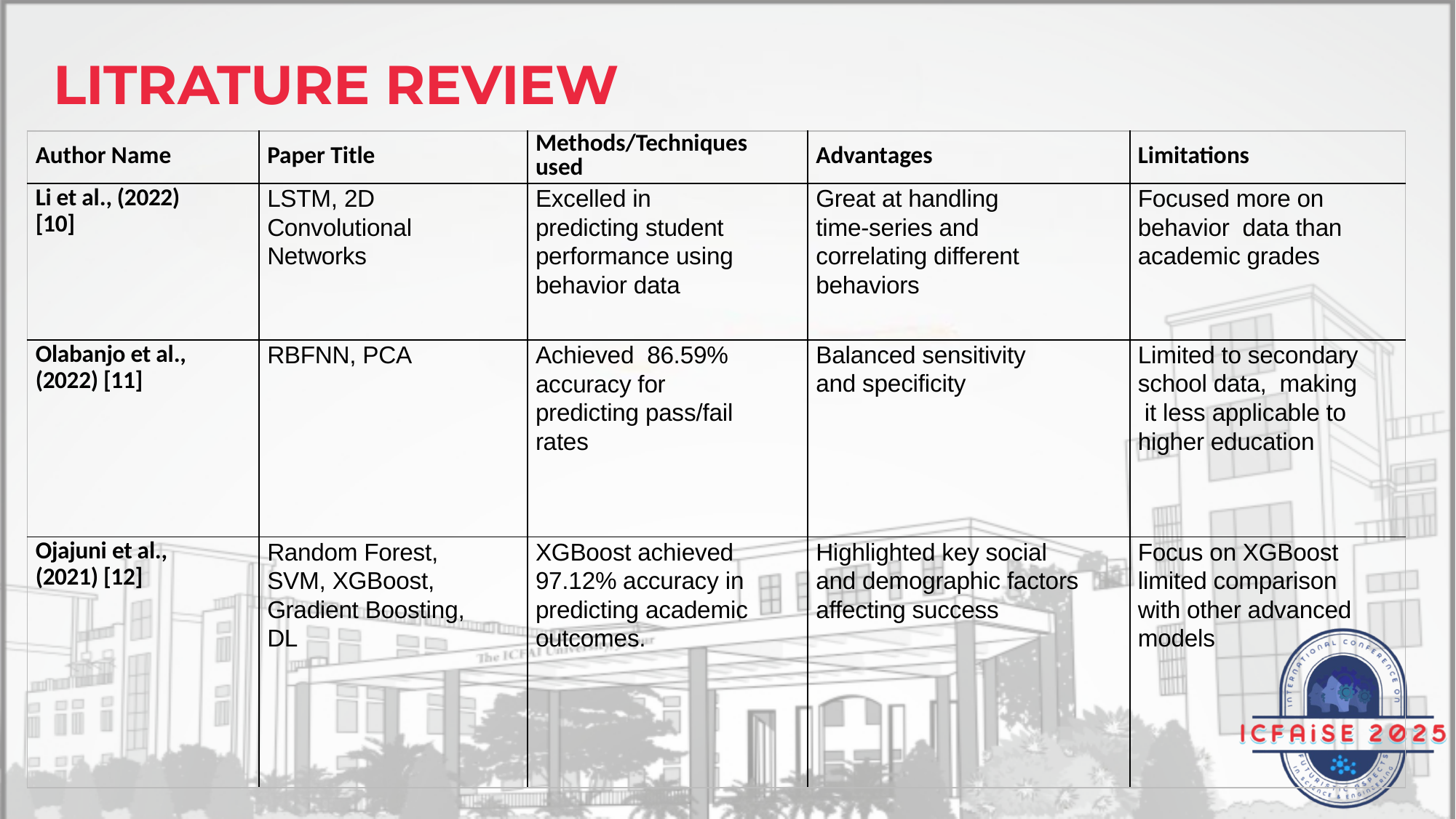

LITRATURE REVIEW
| Author Name | Paper Title | Methods/Techniques used | Advantages | Limitations |
| --- | --- | --- | --- | --- |
| Li et al., (2022) [10] | LSTM, 2D Convolutional Networks | Excelled in predicting student performance using behavior data | Great at handling time-series and correlating different behaviors | Focused more on behavior data than academic grades |
| Olabanjo et al., (2022) [11] | RBFNN, PCA | Achieved 86.59% accuracy for predicting pass/fail rates | Balanced sensitivity and specificity | Limited to secondary school data, making it less applicable to higher education |
| Ojajuni et al., (2021) [12] | Random Forest, SVM, XGBoost, Gradient Boosting, DL | XGBoost achieved 97.12% accuracy in predicting academic outcomes. | Highlighted key social and demographic factors affecting success | Focus on XGBoost limited comparison with other advanced models |